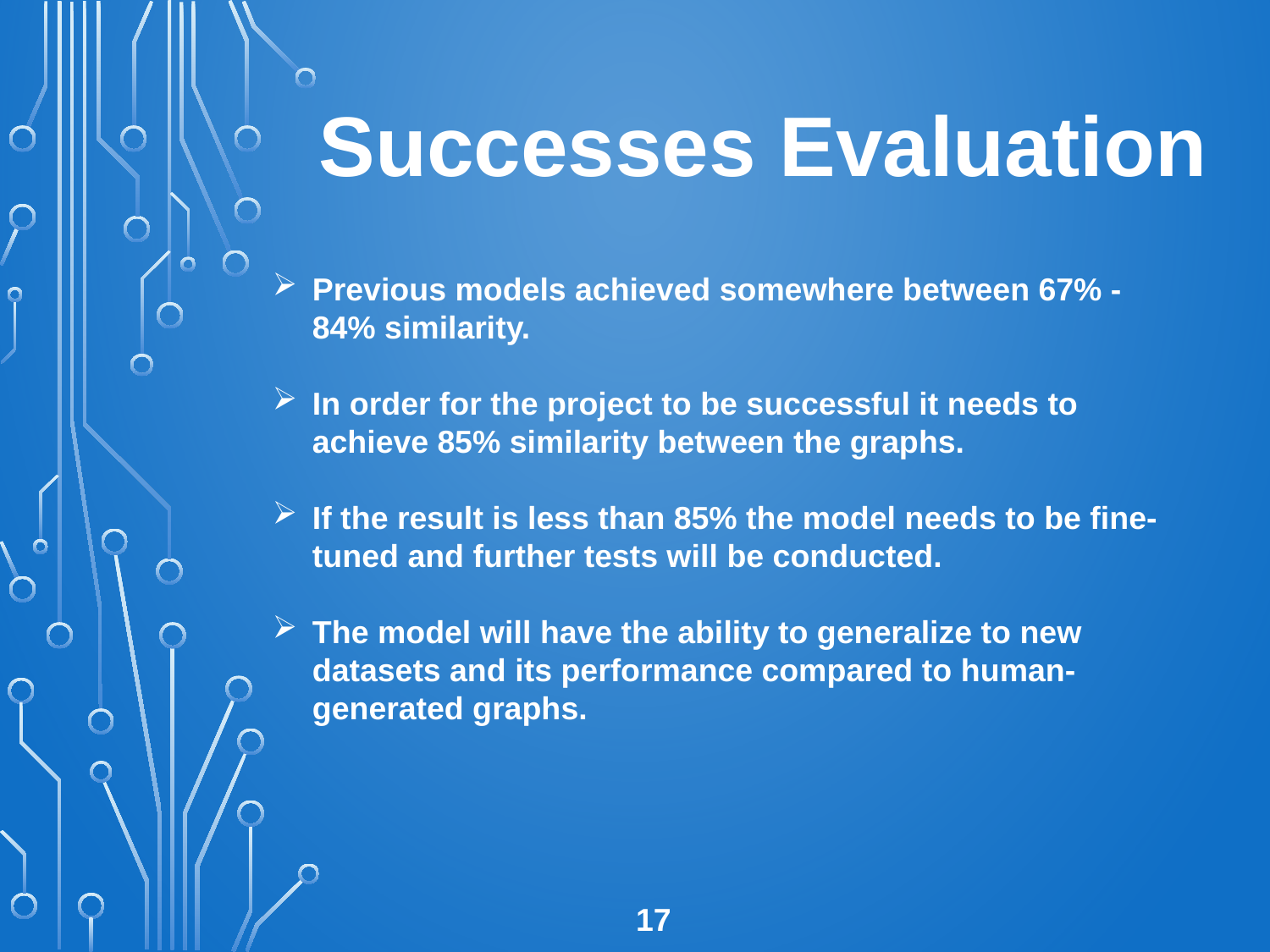

Successes Evaluation
Previous models achieved somewhere between 67% - 84% similarity.
In order for the project to be successful it needs to achieve 85% similarity between the graphs.
If the result is less than 85% the model needs to be fine-tuned and further tests will be conducted.

The model will have the ability to generalize to new datasets and its performance compared to human-generated graphs.

17